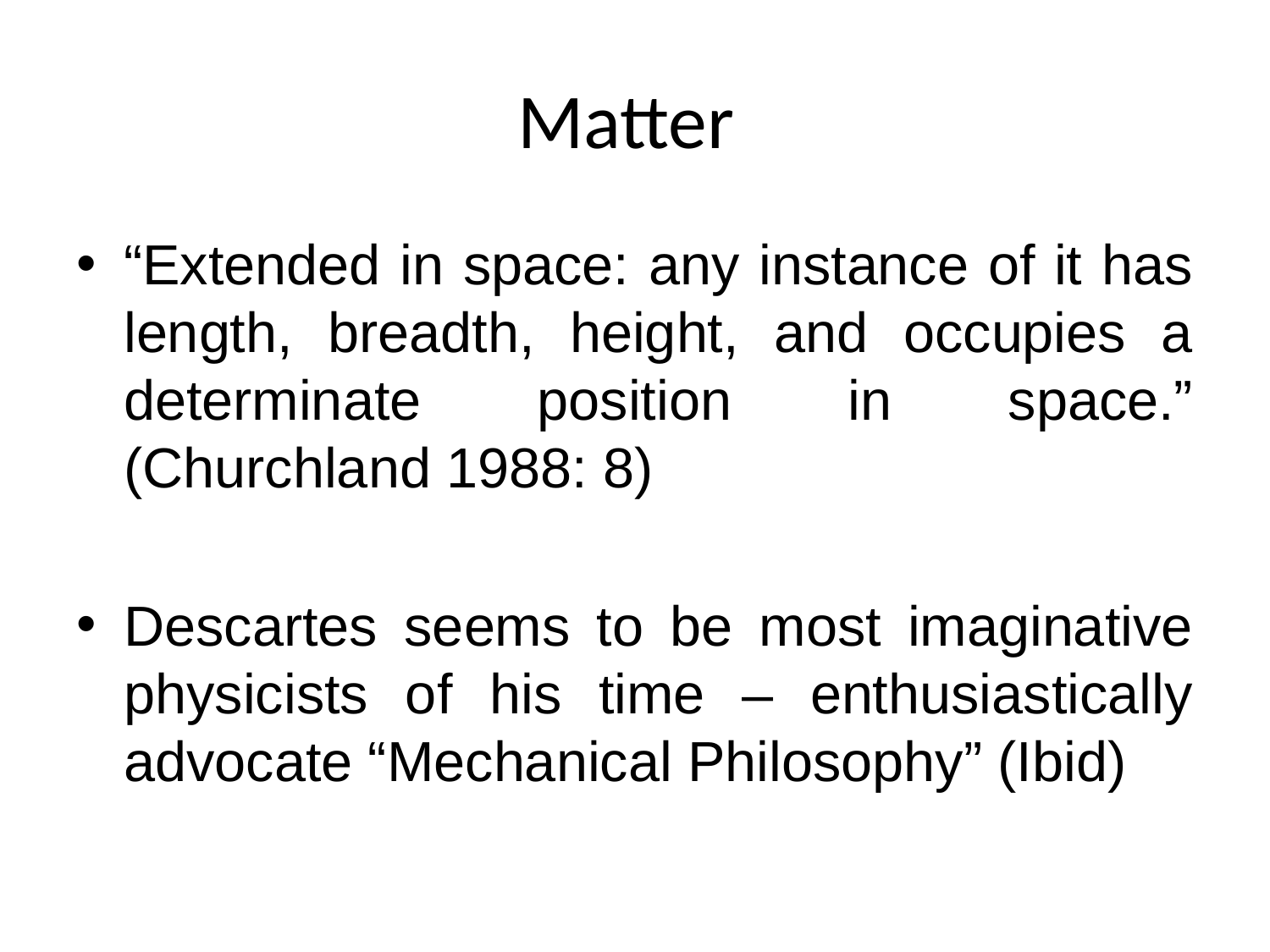

# Matter
“Extended in space: any instance of it has length, breadth, height, and occupies a determinate position in space.” (Churchland 1988: 8)

Descartes seems to be most imaginative physicists of his time – enthusiastically advocate “Mechanical Philosophy” (Ibid)